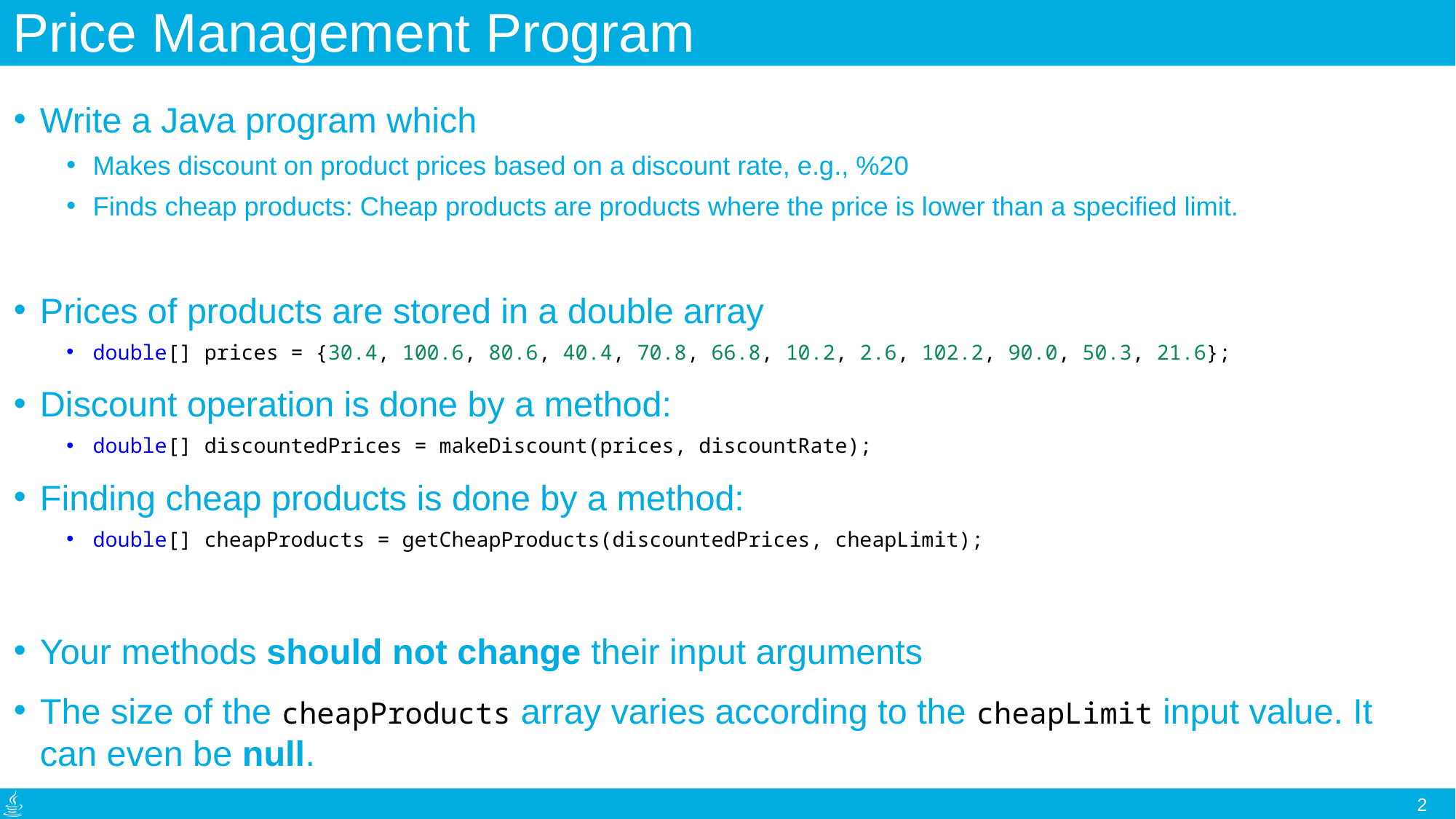

# Price Management Program
Write a Java program which
Makes discount on product prices based on a discount rate, e.g., %20
Finds cheap products: Cheap products are products where the price is lower than a specified limit.

Prices of products are stored in a double array
double[] prices = {30.4, 100.6, 80.6, 40.4, 70.8, 66.8, 10.2, 2.6, 102.2, 90.0, 50.3, 21.6};
Discount operation is done by a method:
double[] discountedPrices = makeDiscount(prices, discountRate);
Finding cheap products is done by a method:
double[] cheapProducts = getCheapProducts(discountedPrices, cheapLimit);

Your methods should not change their input arguments
The size of the cheapProducts array varies according to the cheapLimit input value. It can even be null.
2